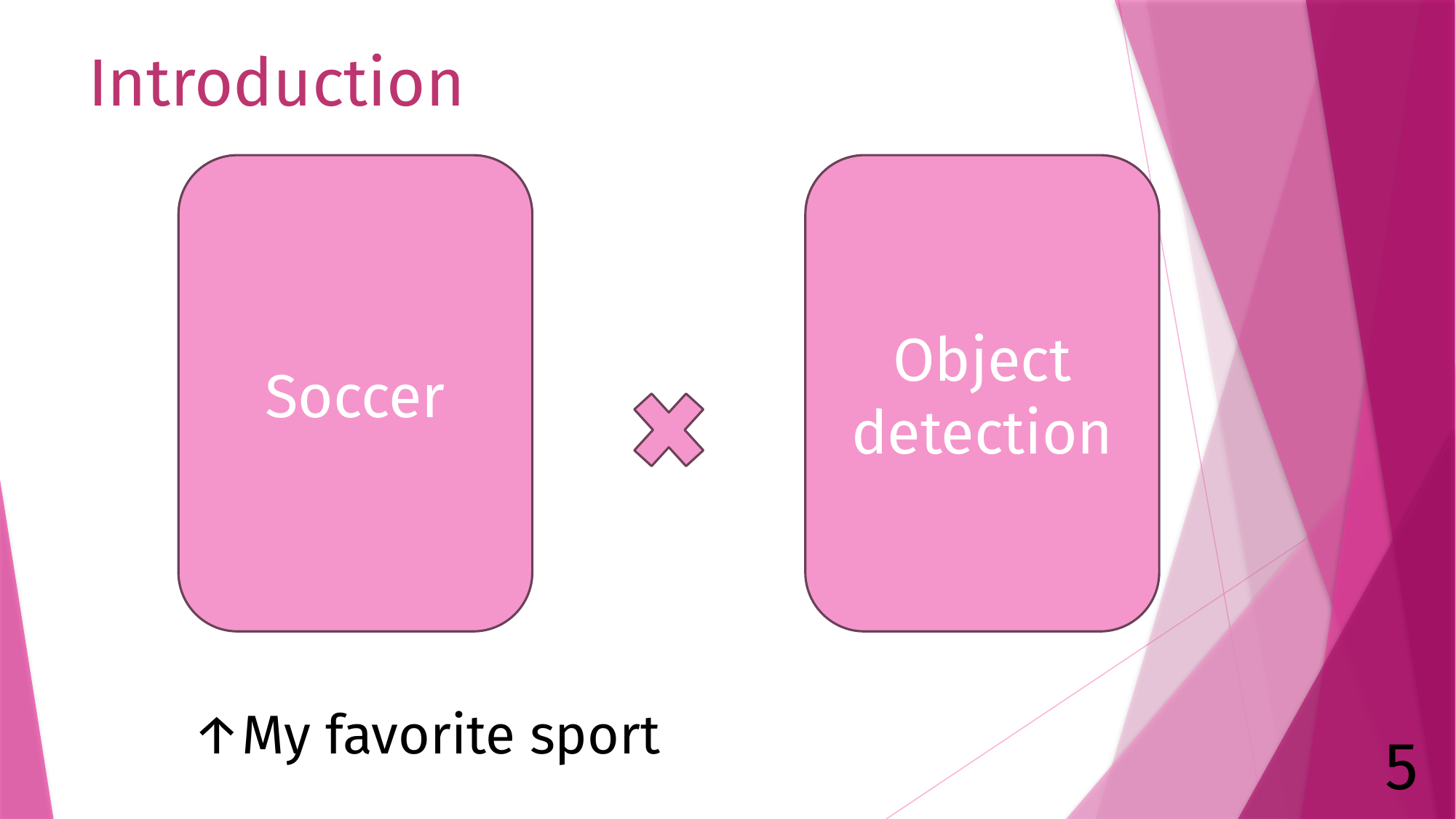

Introduction
Soccer
Object
detection

↑My favorite sport
5